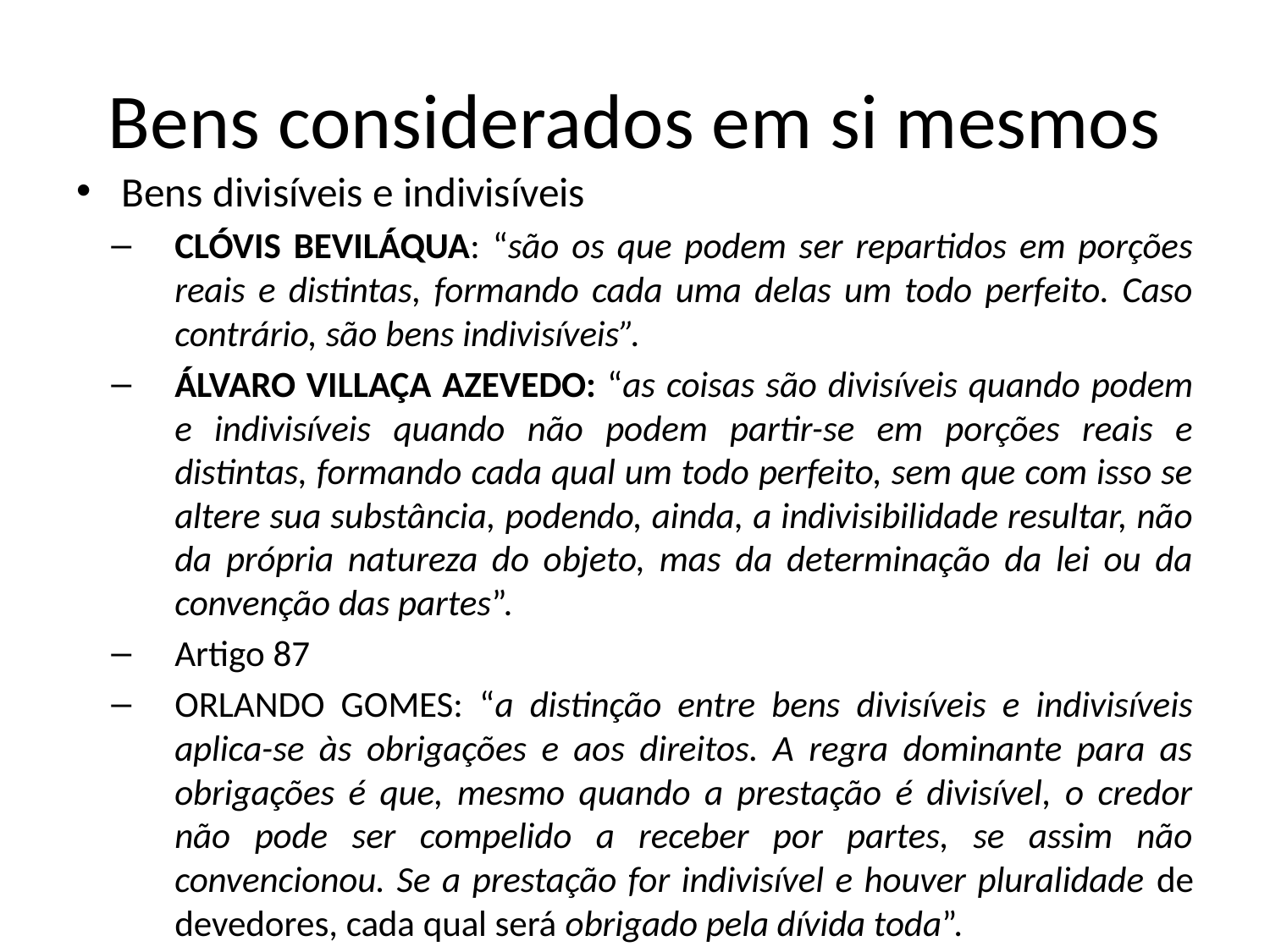

# Bens considerados em si mesmos
Bens divisíveis e indivisíveis
CLÓVIS BEVILÁQUA: “são os que podem ser repartidos em porções reais e distintas, formando cada uma delas um todo perfeito. Caso contrário, são bens indivisíveis”.
ÁLVARO VILLAÇA AZEVEDO: “as coisas são divisíveis quando podem e indivisíveis quando não podem partir-se em porções reais e distintas, formando cada qual um todo perfeito, sem que com isso se altere sua substância, podendo, ainda, a indivisibilidade resultar, não da própria natureza do objeto, mas da determinação da lei ou da convenção das partes”.
Artigo 87
ORLANDO GOMES: “a distinção entre bens divisíveis e indivisíveis aplica-se às obrigações e aos direitos. A regra dominante para as obrigações é que, mesmo quando a prestação é divisível, o credor não pode ser compelido a receber por partes, se assim não convencionou. Se a prestação for indivisível e houver pluralidade de devedores, cada qual será obrigado pela dívida toda”.